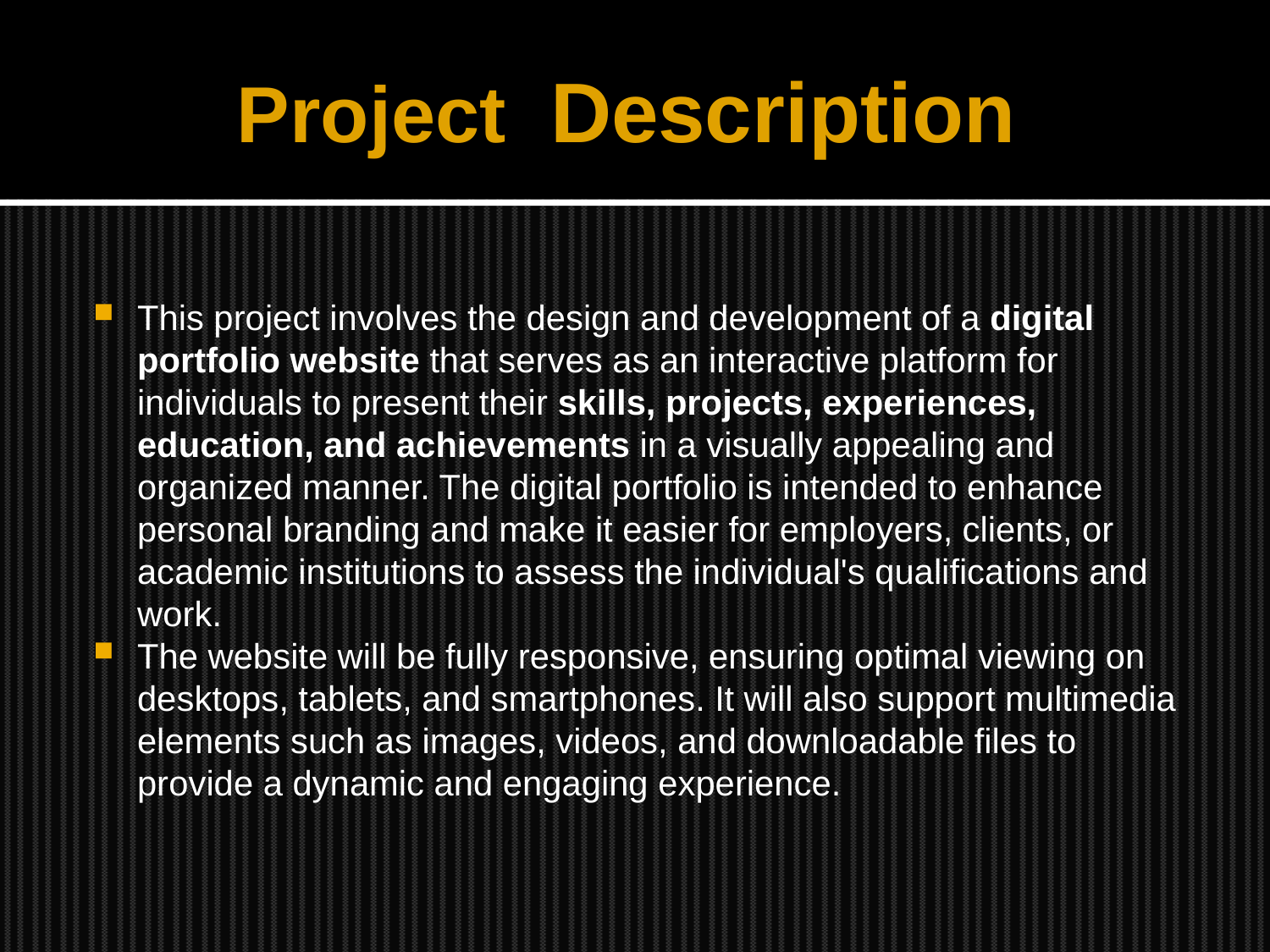

# Project  Description

This project involves the design and development of a digital portfolio website that serves as an interactive platform for individuals to present their skills, projects, experiences, education, and achievements in a visually appealing and organized manner. The digital portfolio is intended to enhance personal branding and make it easier for employers, clients, or academic institutions to assess the individual's qualifications and work.
The website will be fully responsive, ensuring optimal viewing on desktops, tablets, and smartphones. It will also support multimedia elements such as images, videos, and downloadable files to provide a dynamic and engaging experience.